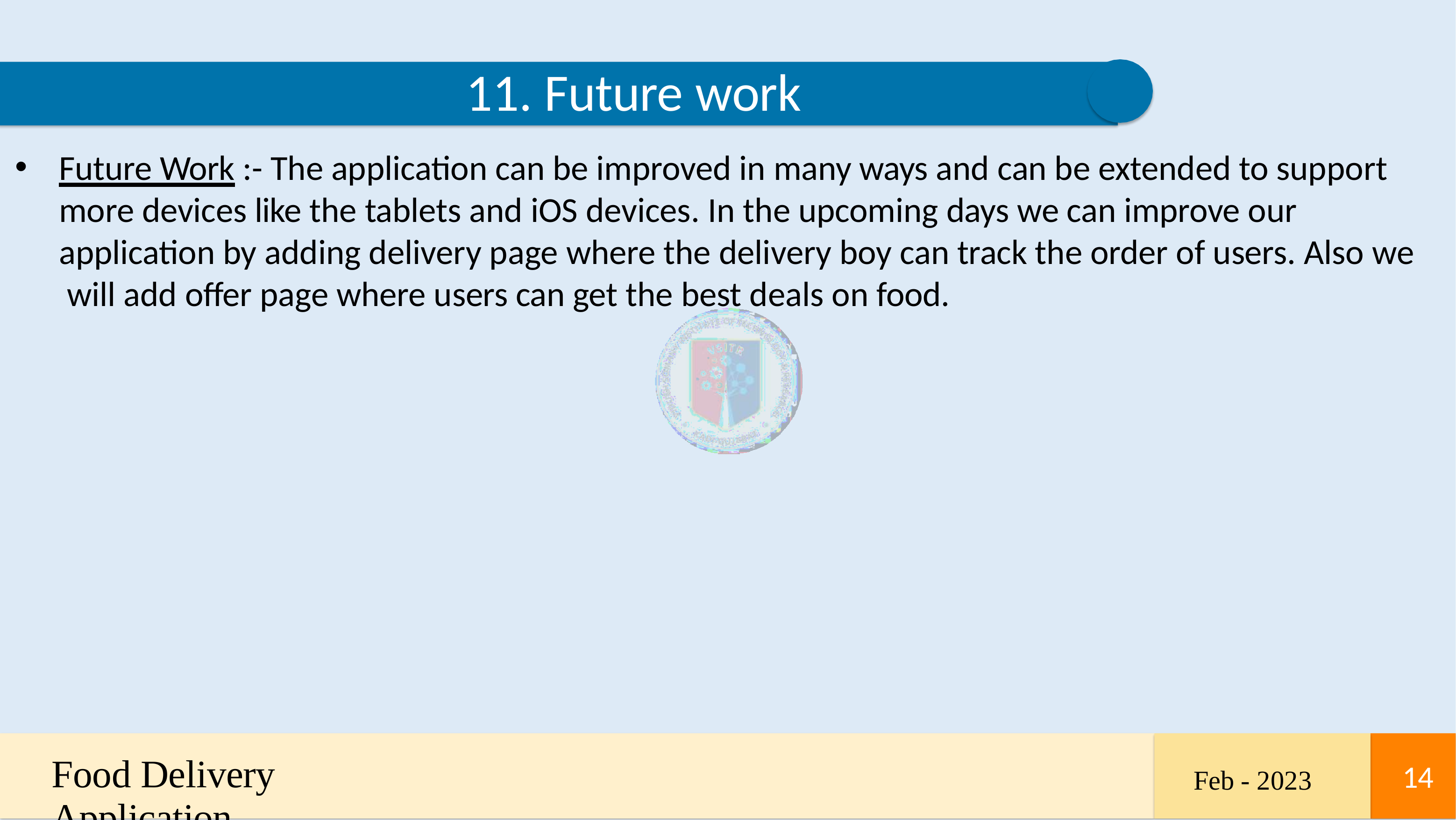

# 11. Future work

Future Work :- The application can be improved in many ways and can be extended to support  more devices like the tablets and iOS devices. In the upcoming days we can improve our  application by adding delivery page where the delivery boy can track the order of users. Also we  will add offer page where users can get the best deals on food.
Food Delivery Application
14
Feb - 2023